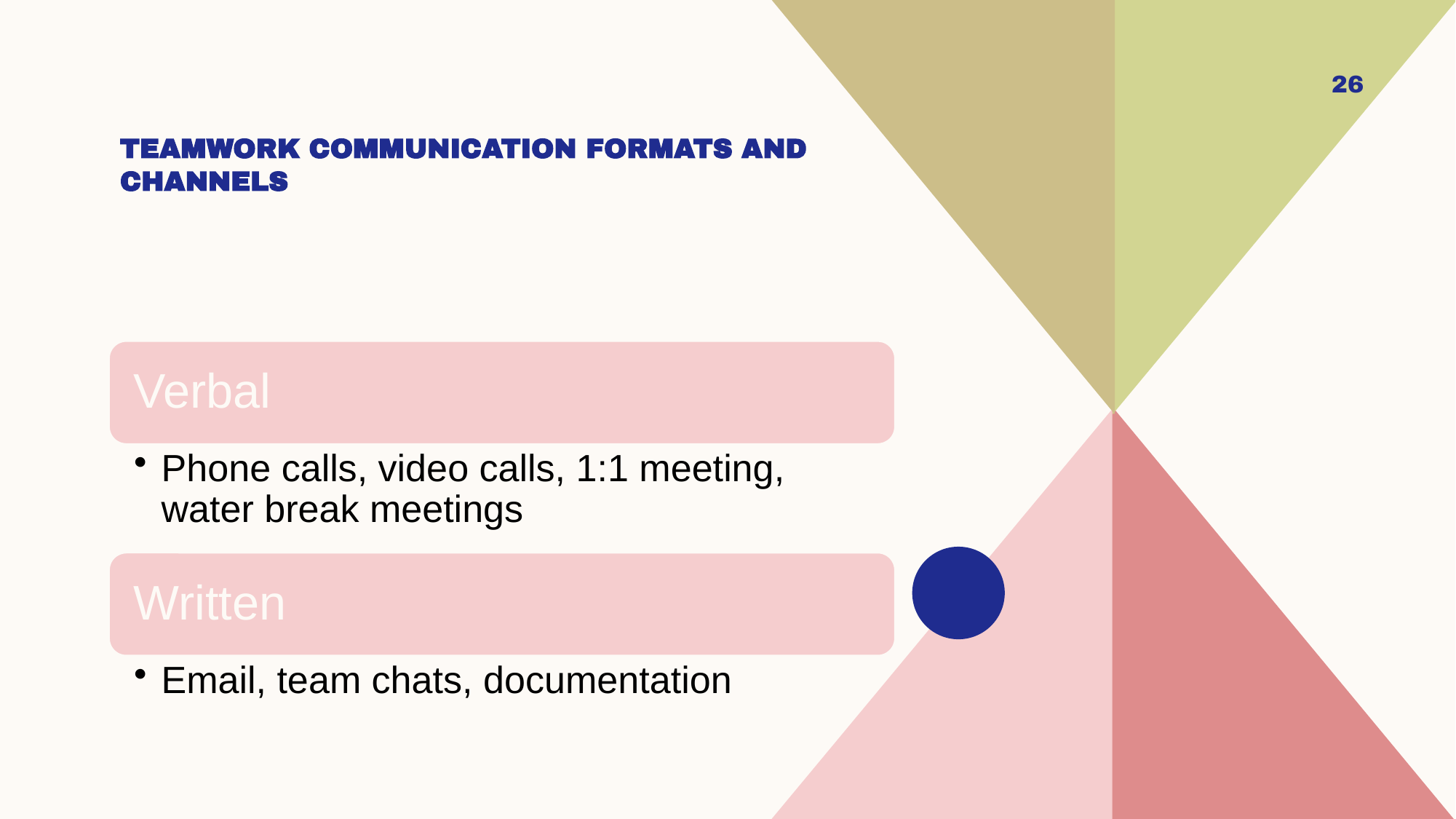

26
# TeamWork Communication Formats and Channels
Verbal
Phone calls, video calls, 1:1 meeting, water break meetings
Written
Email, team chats, documentation